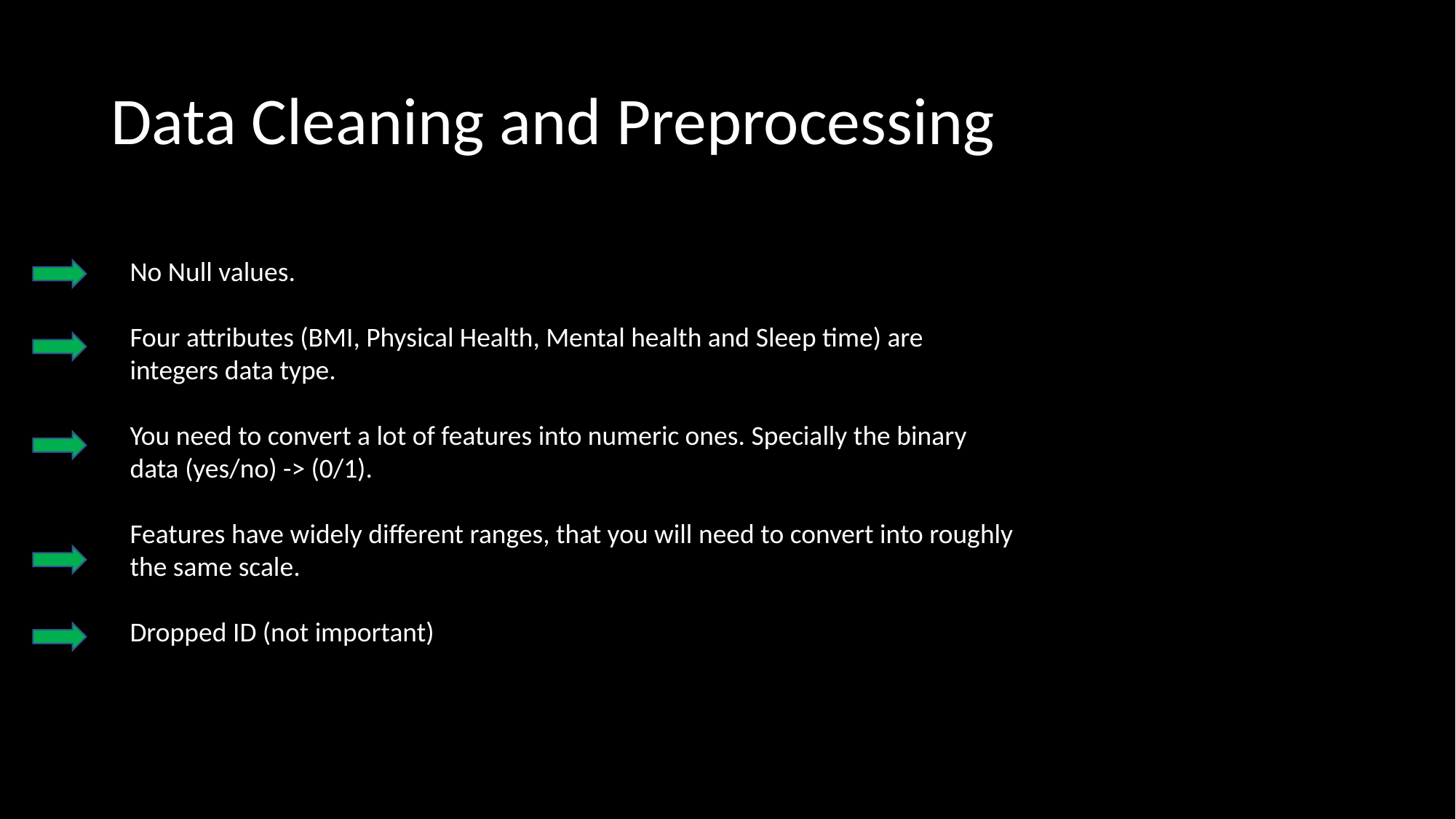

# Data Cleaning and Preprocessing
No Null values.

Four attributes (BMI, Physical Health, Mental health and Sleep time) are integers data type.

You need to convert a lot of features into numeric ones. Specially the binary data (yes/no) -> (0/1).

Features have widely different ranges, that you will need to convert into roughly the same scale.

Dropped ID (not important)